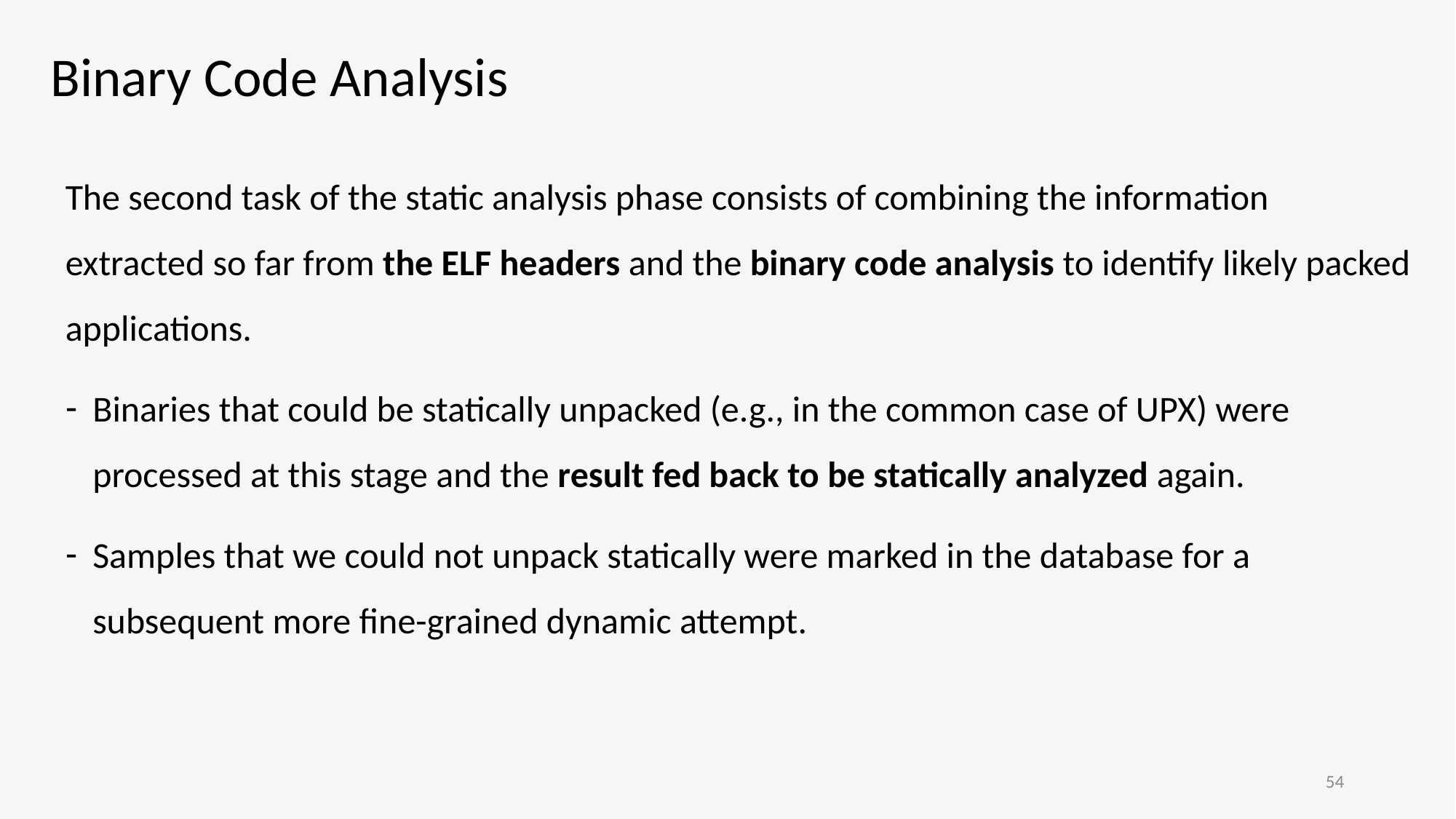

# Binary Code Analysis
The second task of the static analysis phase consists of combining the information extracted so far from the ELF headers and the binary code analysis to identify likely packed applications.
Binaries that could be statically unpacked (e.g., in the common case of UPX) were processed at this stage and the result fed back to be statically analyzed again.
Samples that we could not unpack statically were marked in the database for a subsequent more fine-grained dynamic attempt.
54